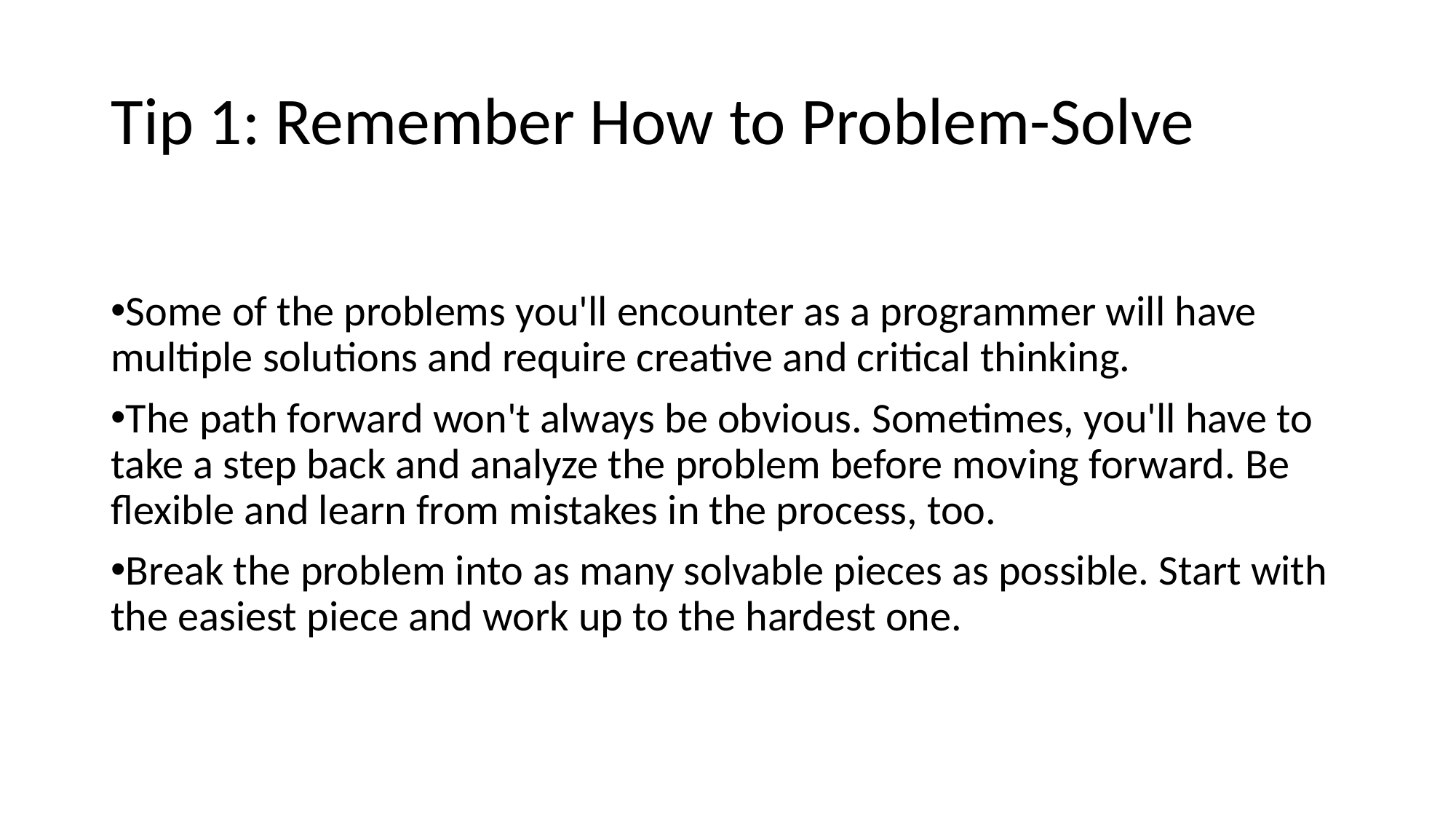

# Tip 1: Remember How to Problem-Solve

Some of the problems you'll encounter as a programmer will have multiple solutions and require creative and critical thinking.
The path forward won't always be obvious. Sometimes, you'll have to take a step back and analyze the problem before moving forward. Be flexible and learn from mistakes in the process, too.
Break the problem into as many solvable pieces as possible. Start with the easiest piece and work up to the hardest one.